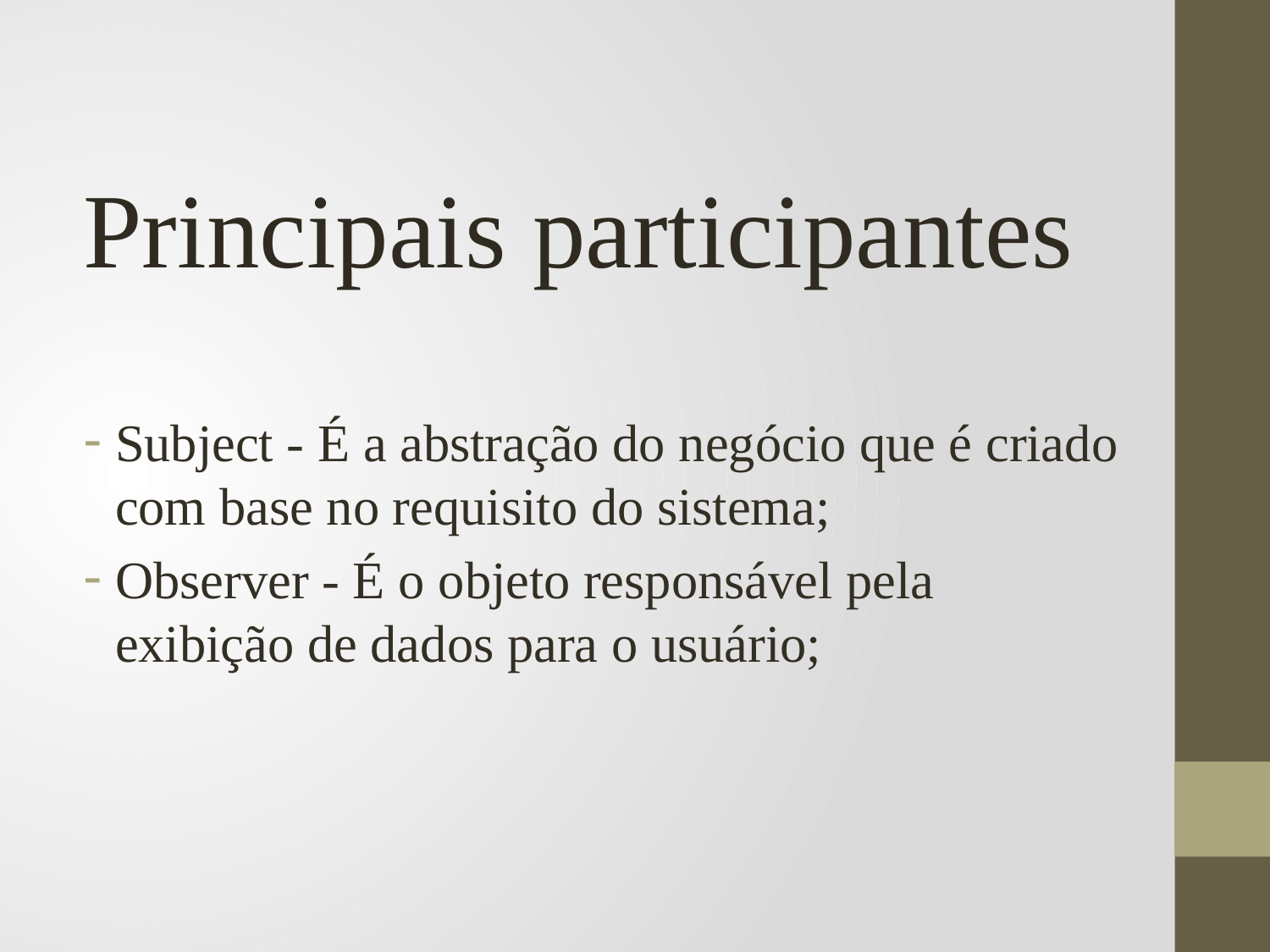

Principais participantes

Subject - É a abstração do negócio que é criado com base no requisito do sistema;
Observer - É o objeto responsável pela exibição de dados para o usuário;